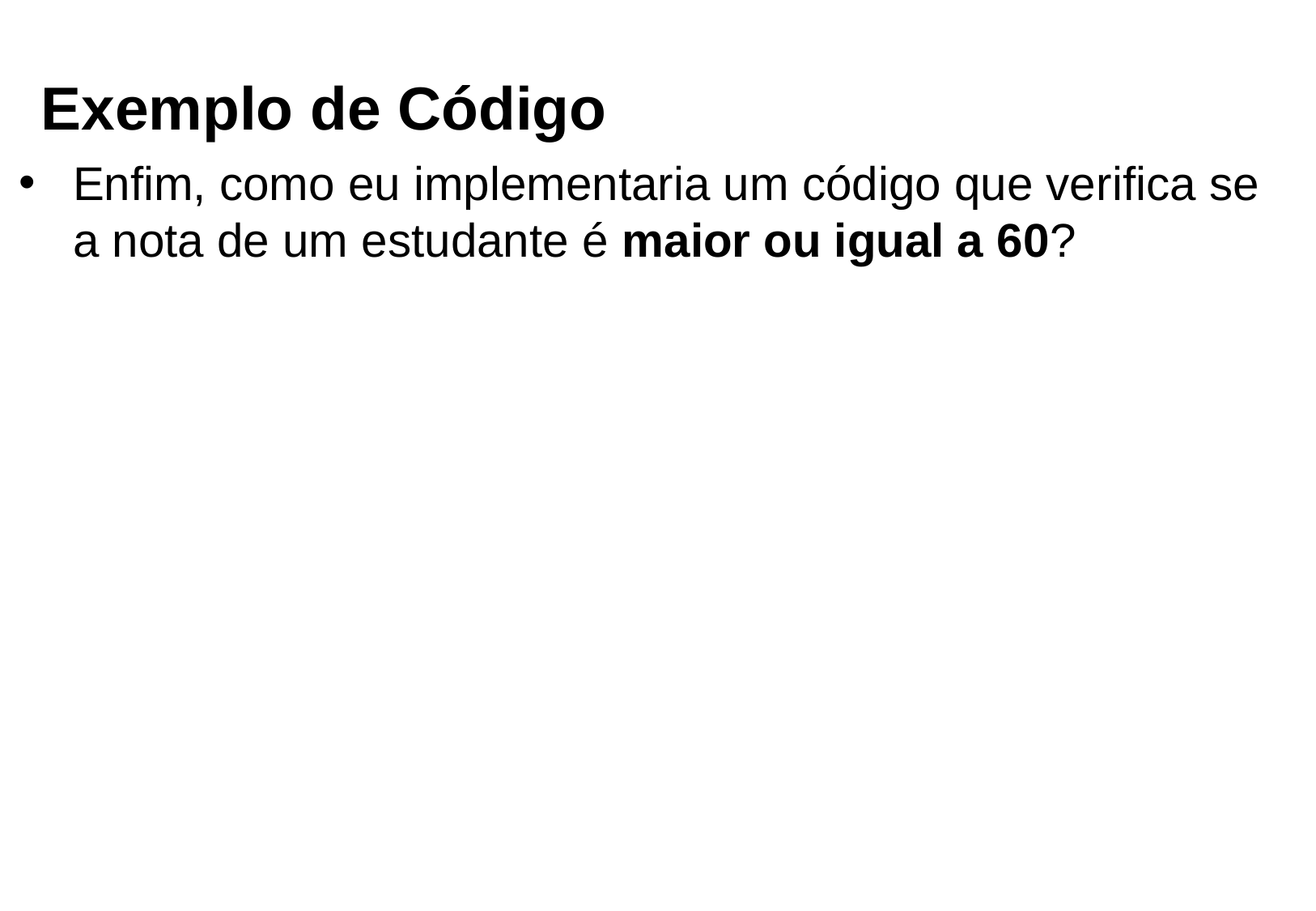

Exemplo de Código
Enfim, como eu implementaria um código que verifica se a nota de um estudante é maior ou igual a 60?